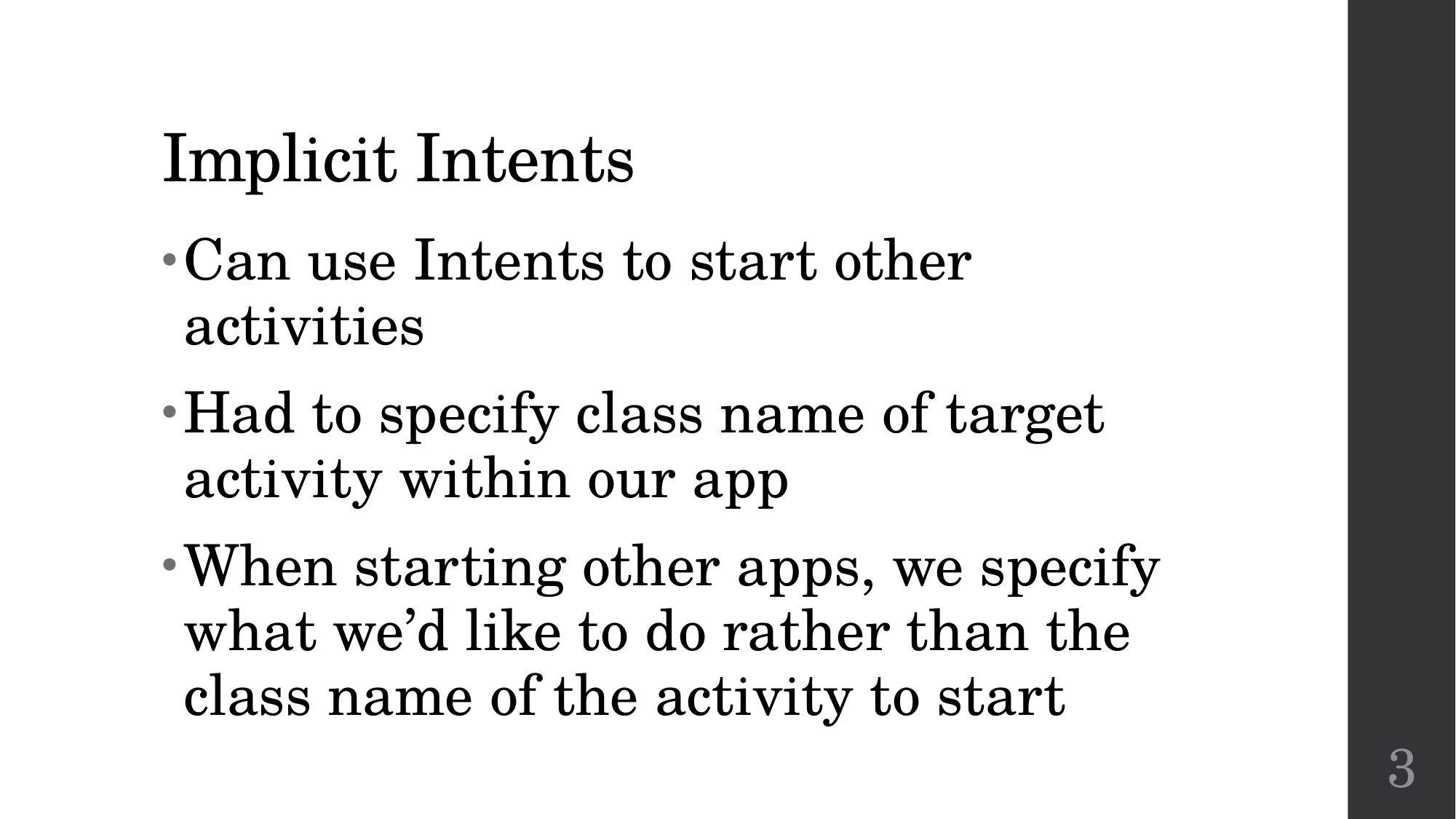

# Implicit Intents
Can use Intents to start other activities
Had to specify class name of target activity within our app
When starting other apps, we specify what we’d like to do rather than the class name of the activity to start
3